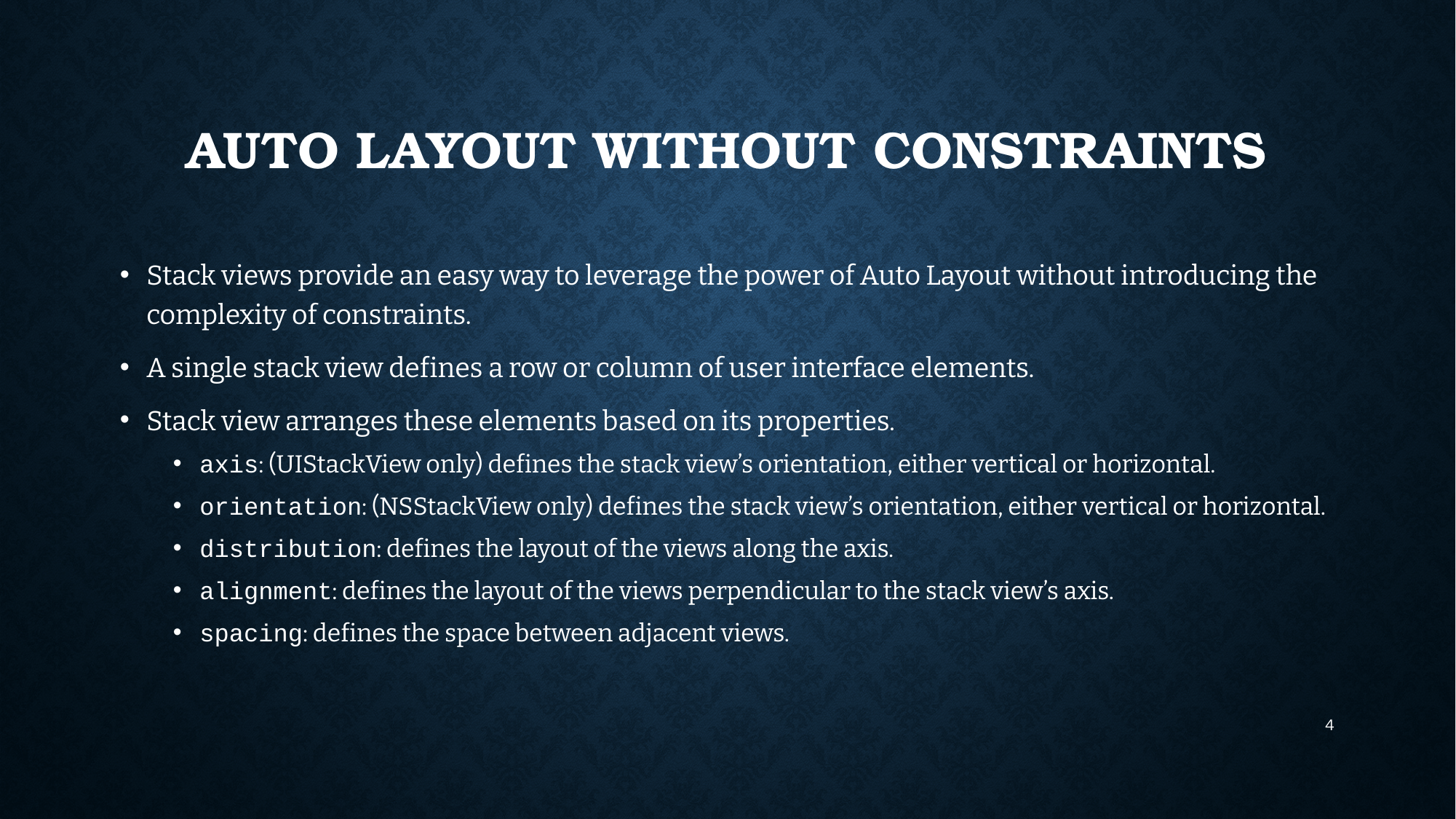

# Auto layout without Constraints
Stack views provide an easy way to leverage the power of Auto Layout without introducing the complexity of constraints.
A single stack view defines a row or column of user interface elements.
Stack view arranges these elements based on its properties.
axis: (UIStackView only) defines the stack view’s orientation, either vertical or horizontal.
orientation: (NSStackView only) defines the stack view’s orientation, either vertical or horizontal.
distribution: defines the layout of the views along the axis.
alignment: defines the layout of the views perpendicular to the stack view’s axis.
spacing: defines the space between adjacent views.

4